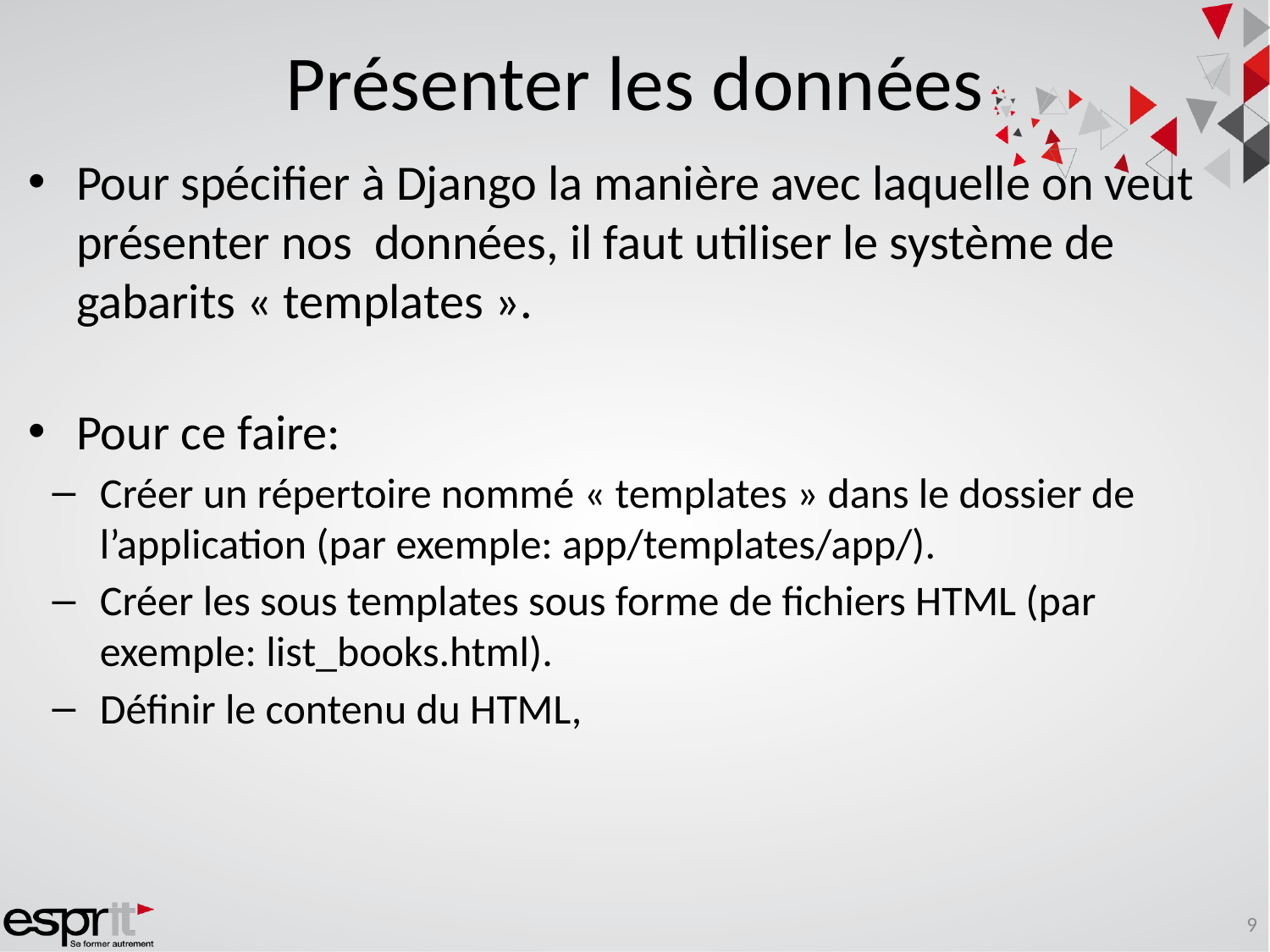

# Présenter les données
Pour spécifier à Django la manière avec laquelle on veut présenter nos  données, il faut utiliser le système de gabarits « templates ».

Pour ce faire:
Créer un répertoire nommé « templates » dans le dossier de l’application (par exemple: app/templates/app/).
Créer les sous templates sous forme de fichiers HTML (par exemple: list_books.html).
Définir le contenu du HTML,
9